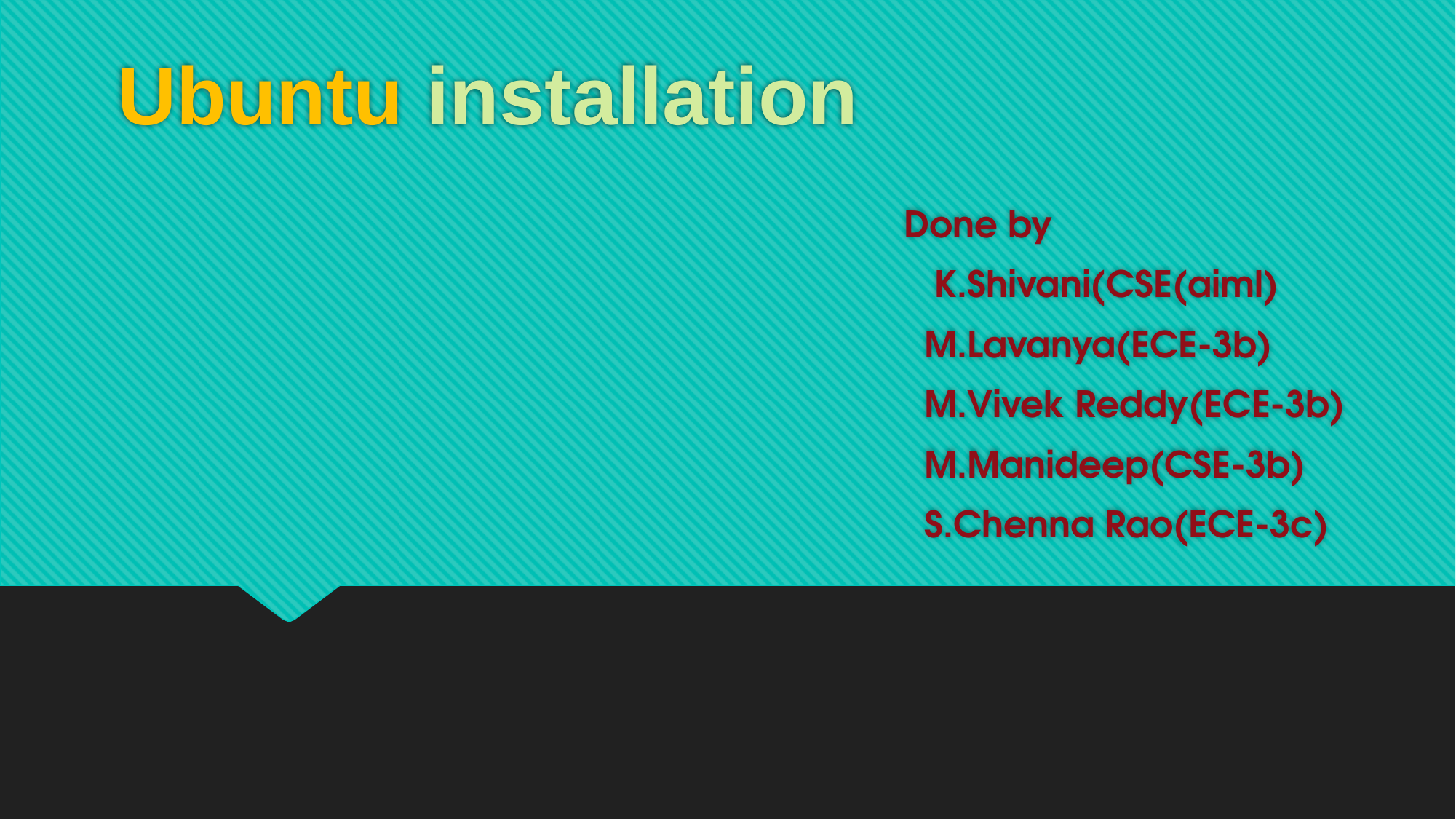

# Ubuntu installation
Done by
   K.Shivani(CSE(aiml)
  M.Lavanya(ECE-3b)
  M.Vivek Reddy(ECE-3b)
  M.Manideep(CSE-3b)
  S.Chenna Rao(ECE-3c)